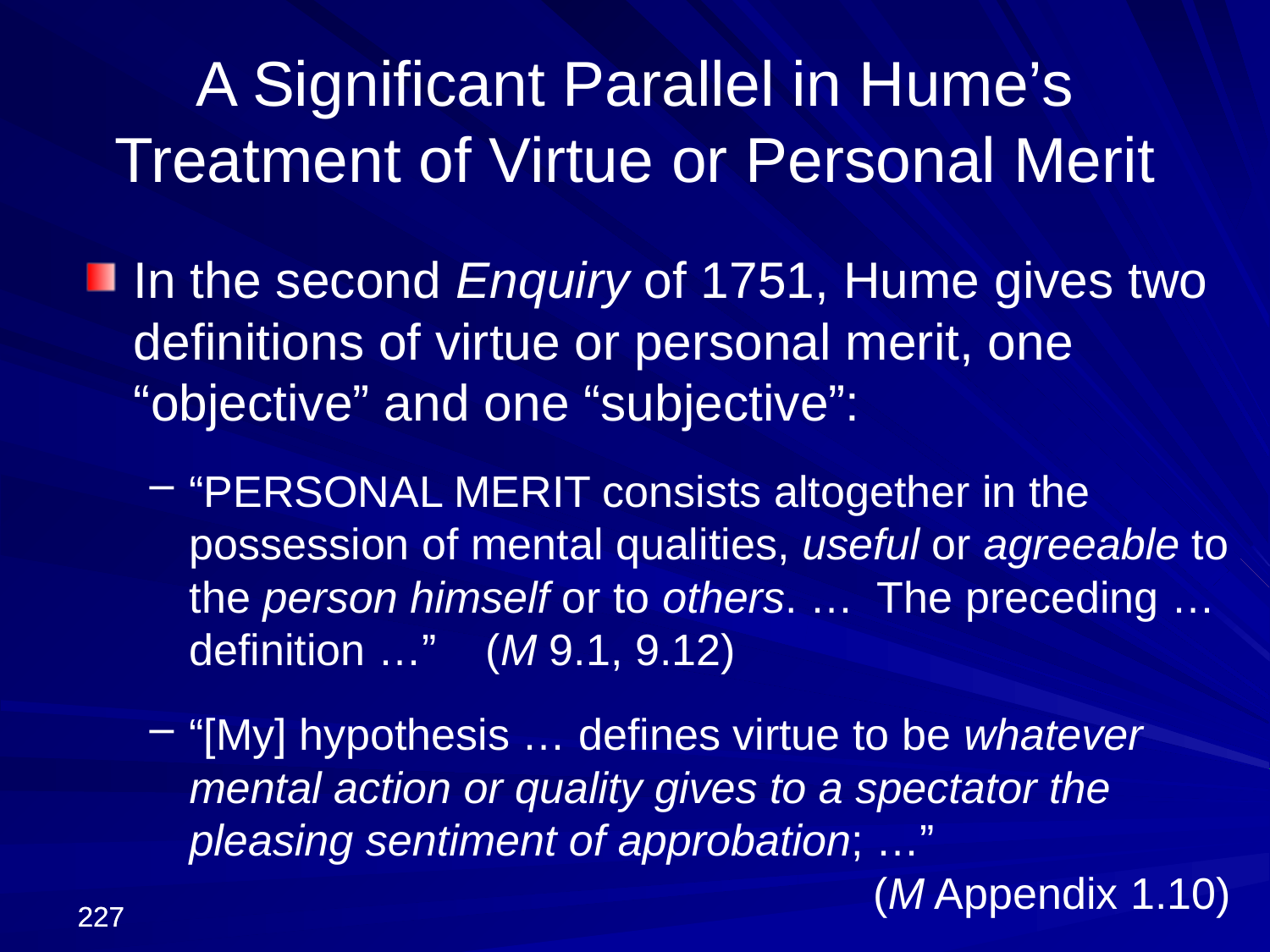

A Significant Parallel in Hume’s
Treatment of Virtue or Personal Merit
In the second Enquiry of 1751, Hume gives two definitions of virtue or personal merit, one “objective” and one “subjective”:
“PERSONAL MERIT consists altogether in the possession of mental qualities, useful or agreeable to the person himself or to others. …  The preceding … definition …”    (M 9.1, 9.12)
“[My] hypothesis … defines virtue to be whatever mental action or quality gives to a spectator the pleasing sentiment of approbation; …”
					    (M Appendix 1.10)
227
227